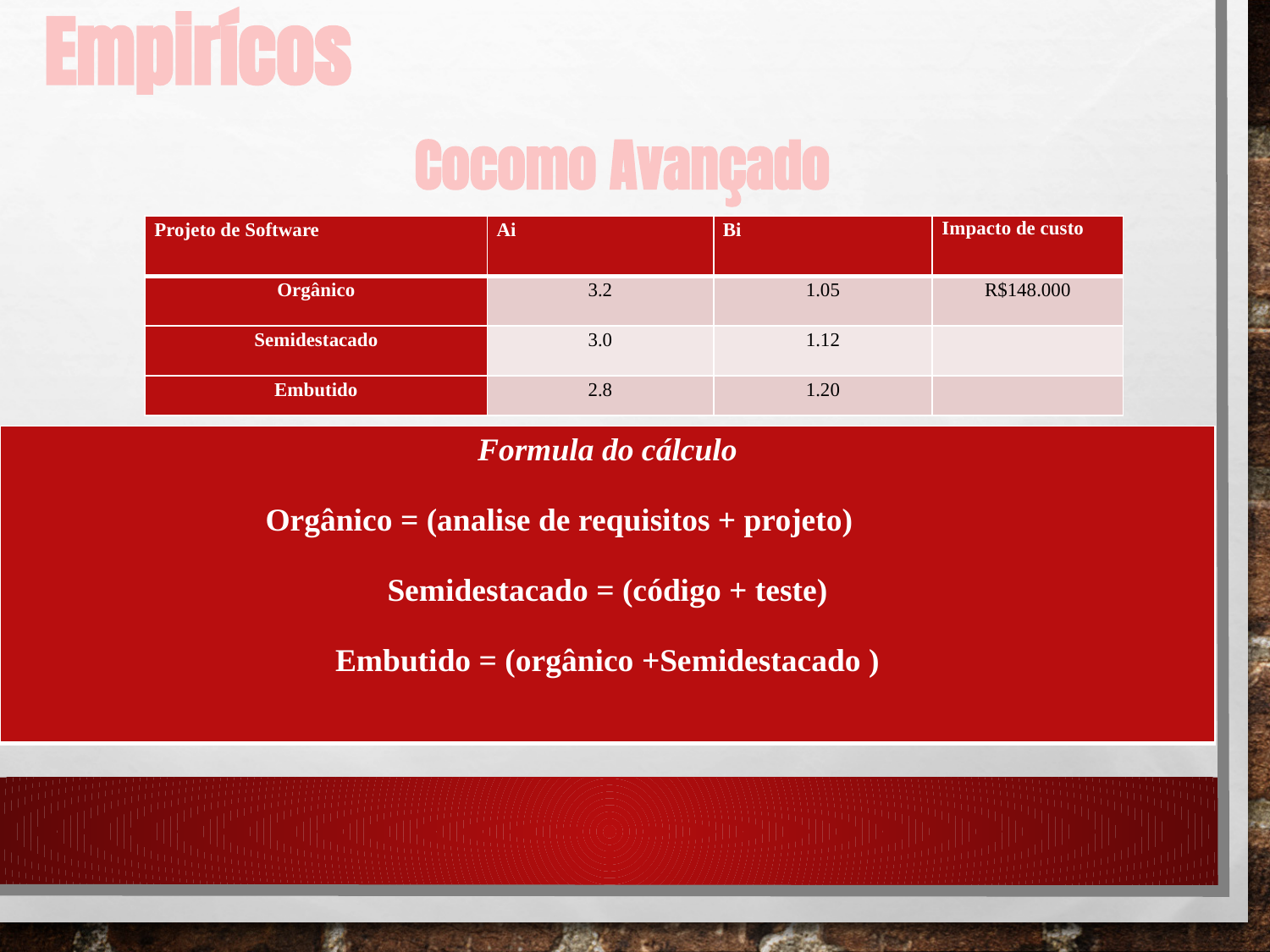

Empirícos
Cocomo Avançado
| Projeto de Software | Ai | Bi | Impacto de custo |
| --- | --- | --- | --- |
| Orgânico | 3.2 | 1.05 | R$148.000 |
| Semidestacado | 3.0 | 1.12 |  |
| Embutido | 2.8 | 1.20 |  |
| Formula do cálculo Orgânico = (analise de requisitos + projeto) Semidestacado = (código + teste) Embutido = (orgânico +Semidestacado ) |
| --- |